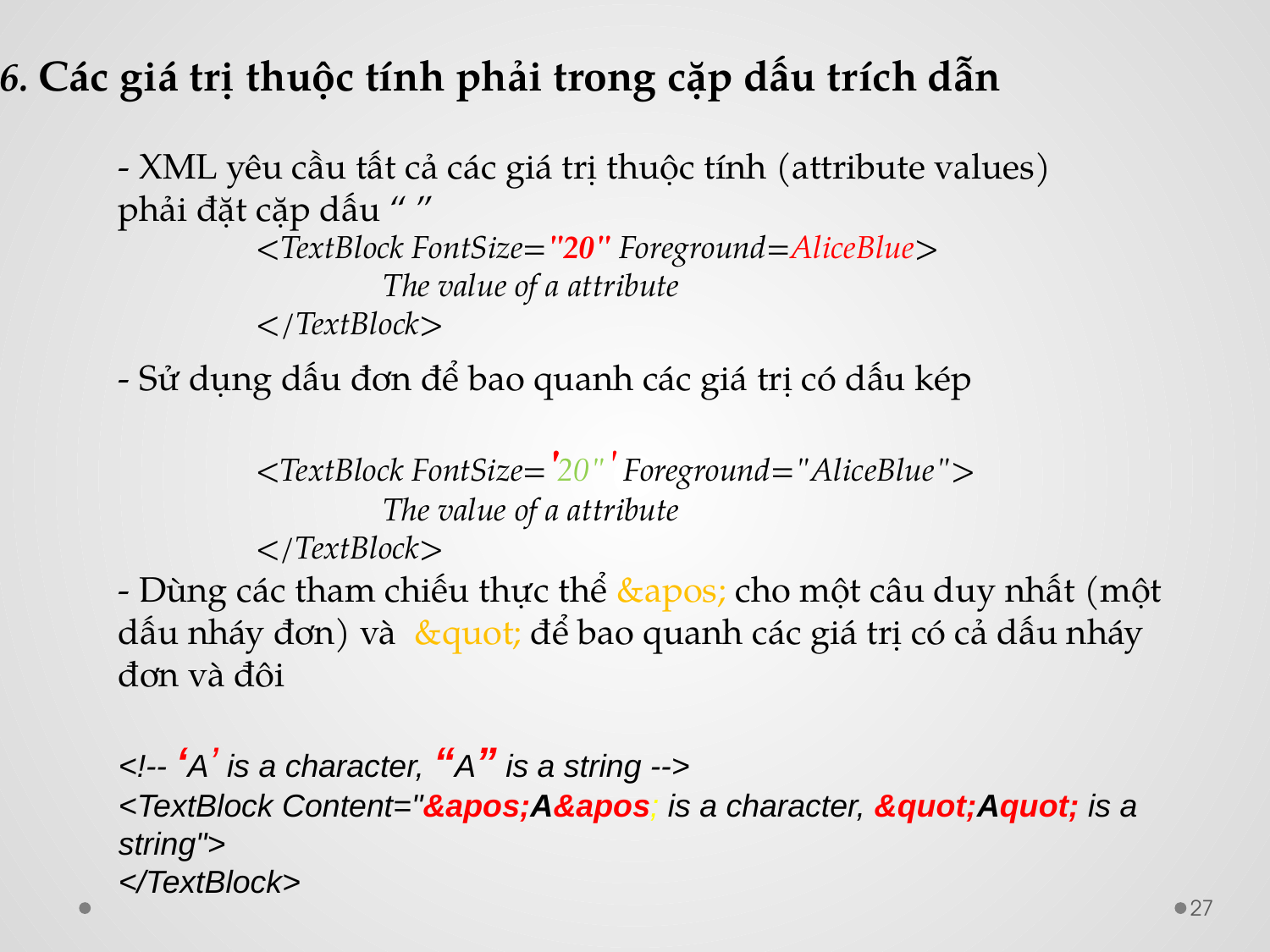

6. Các giá trị thuộc tính phải trong cặp dấu trích dẫn
- XML yêu cầu tất cả các giá trị thuộc tính (attribute values) phải đặt cặp dấu “ ”
<TextBlock FontSize="20" Foreground=AliceBlue>
	The value of a attribute
</TextBlock>
- Sử dụng dấu đơn để bao quanh các giá trị có dấu kép
<TextBlock FontSize='20"' Foreground="AliceBlue">
	The value of a attribute
</TextBlock>
- Dùng các tham chiếu thực thể &apos; cho một câu duy nhất (một dấu nháy đơn) và  &quot; để bao quanh các giá trị có cả dấu nháy đơn và đôi
<!-- ‘A’ is a character, “A” is a string -->
<TextBlock Content="&apos;A&apos; is a character, &quot;Aquot; is a string">
</TextBlock>
27